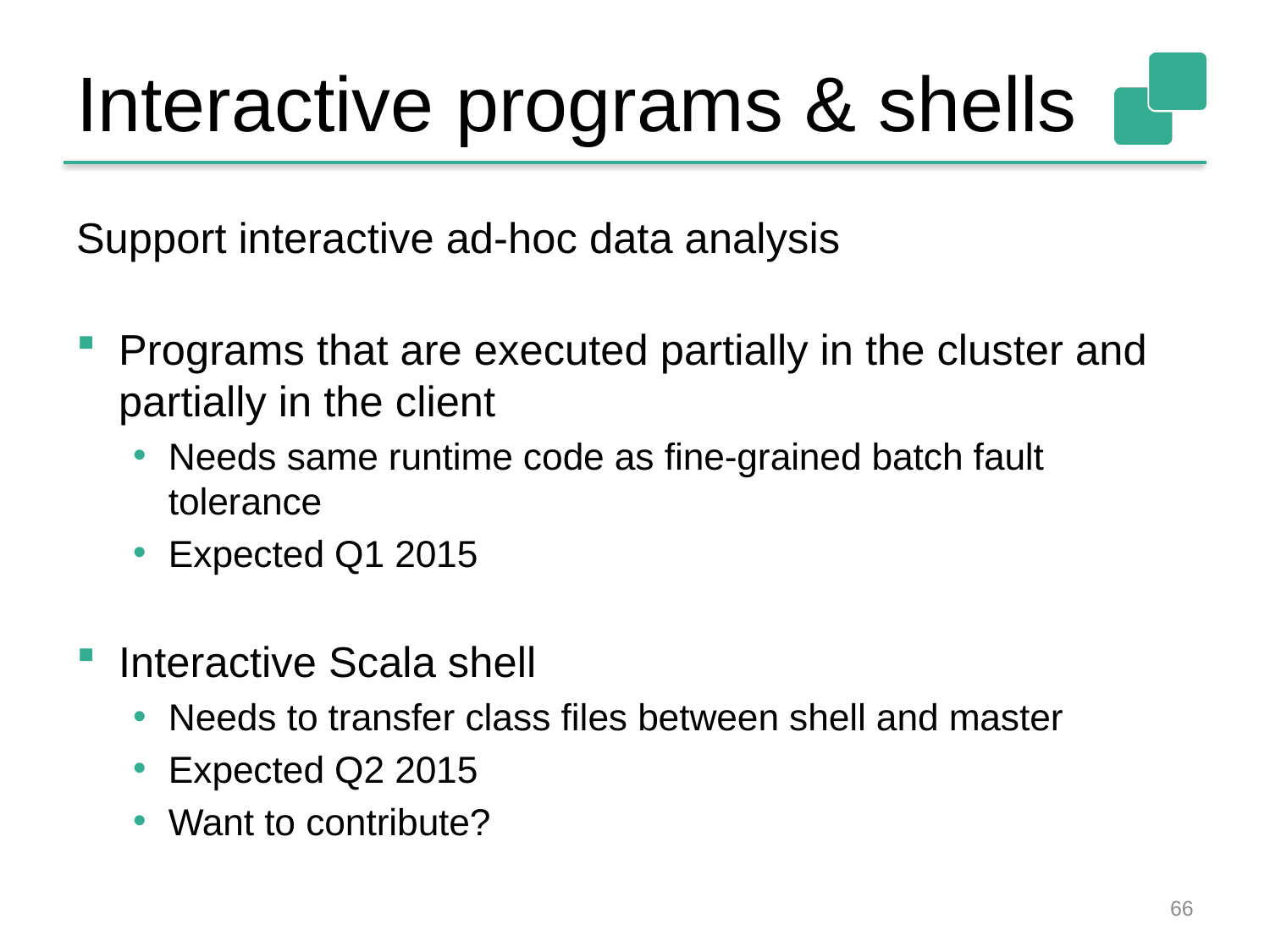

# Interactive programs & shells
Support interactive ad-hoc data analysis

Programs that are executed partially in the cluster and partially in the client
Needs same runtime code as fine-grained batch fault tolerance
Expected Q1 2015

Interactive Scala shell
Needs to transfer class files between shell and master
Expected Q2 2015
Want to contribute?
66